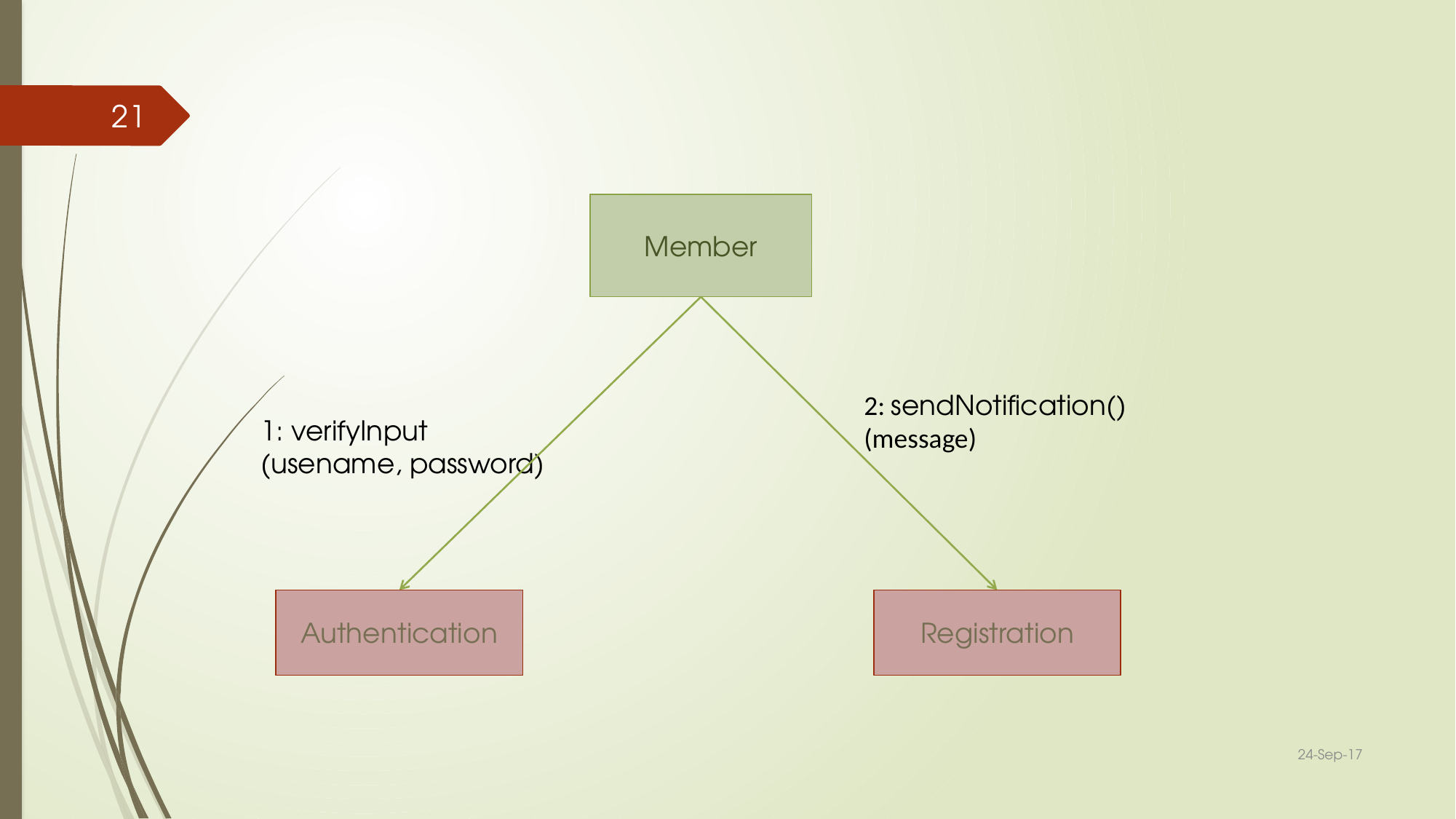

21
Member
2: sendNotification()
(message)
1: verifyInput (usename, password)
Authentication
Registration
24-Sep-17